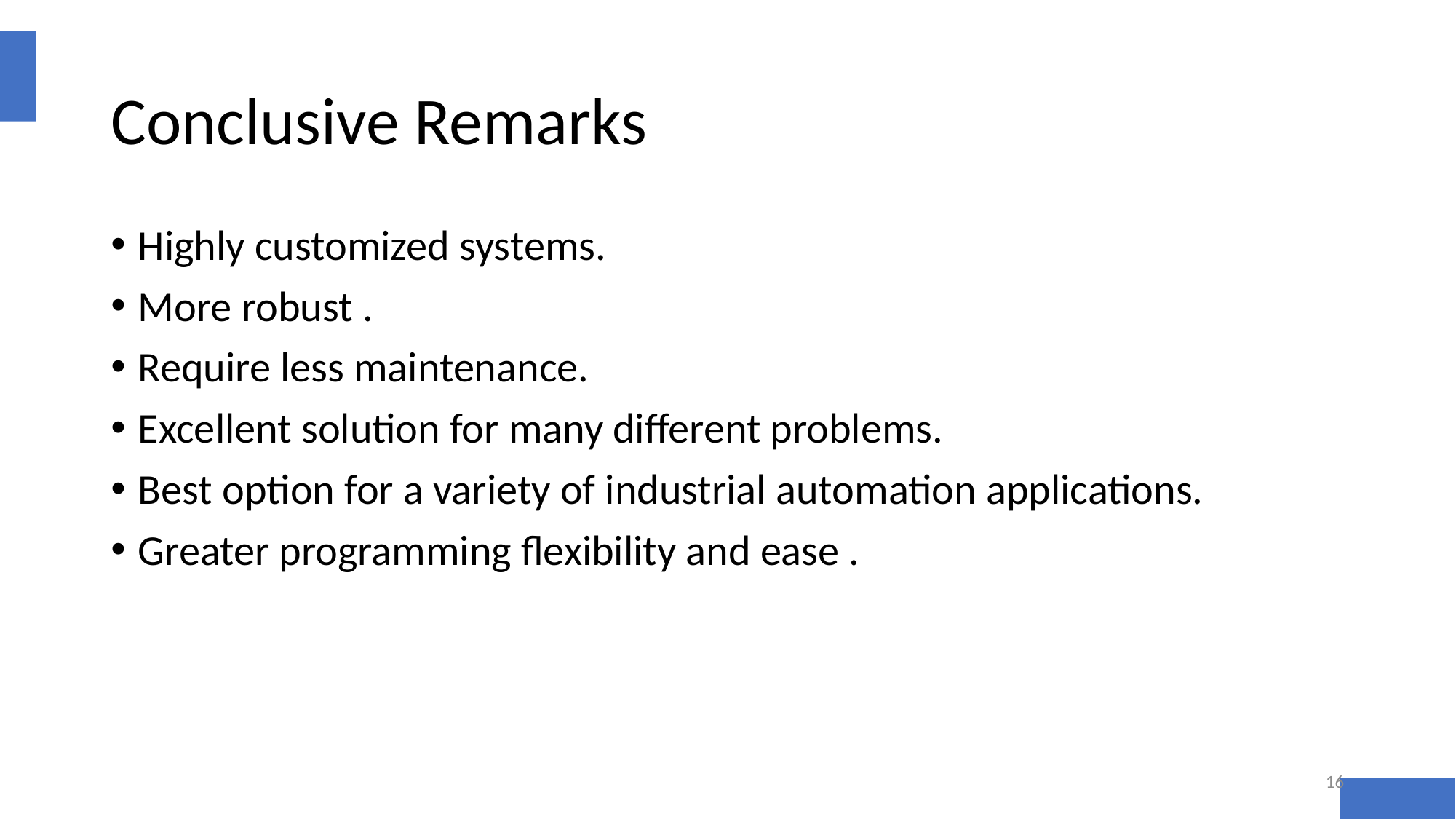

# Conclusive Remarks
Highly customized systems.
More robust .
Require less maintenance.
Excellent solution for many different problems.
Best option for a variety of industrial automation applications.
Greater programming flexibility and ease .
16